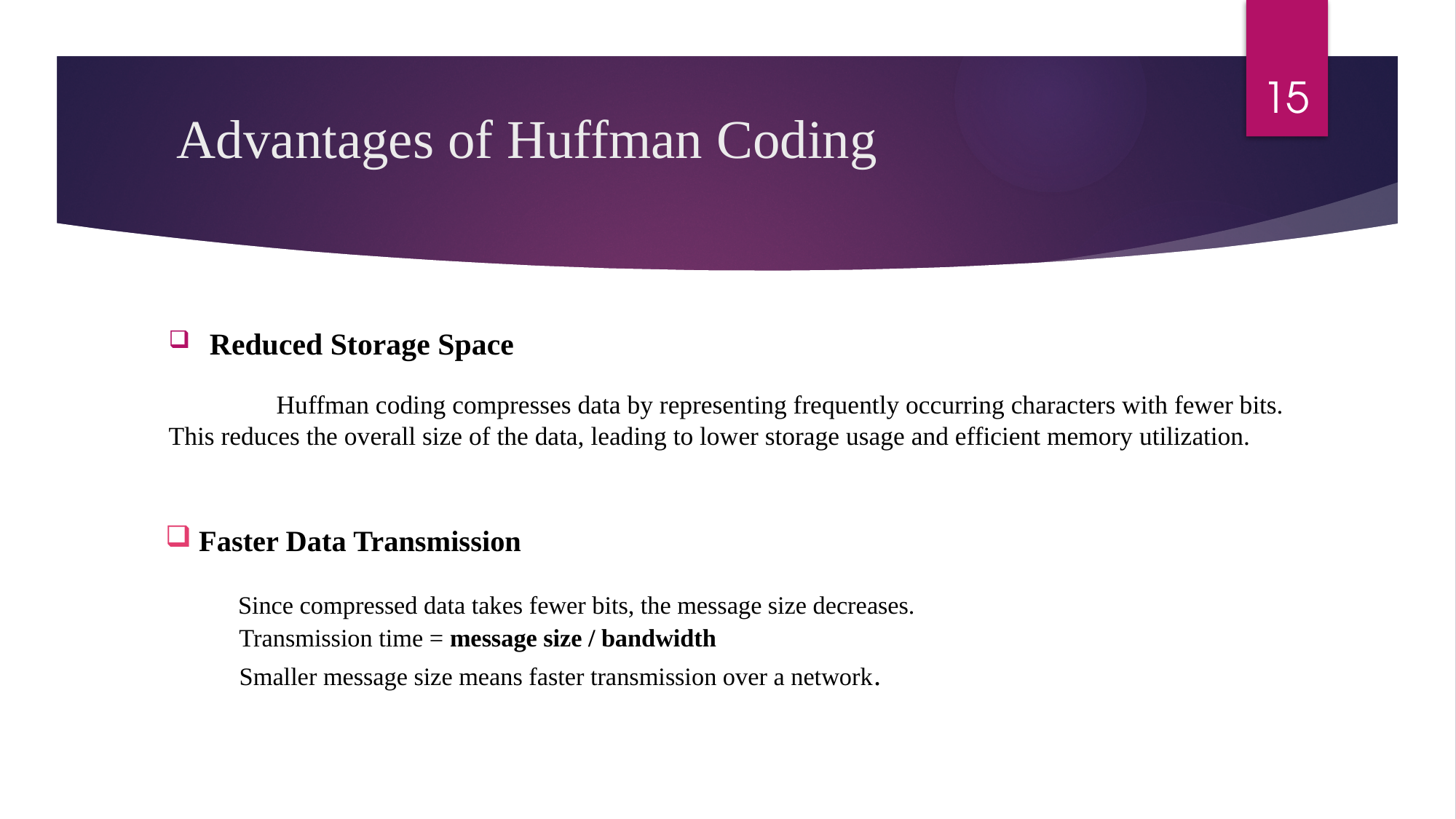

15
# Advantages of Huffman Coding
Reduced Storage Space
                Huffman coding compresses data by representing frequently occurring characters with fewer bits.
This reduces the overall size of the data, leading to lower storage usage and efficient memory utilization.

 Faster Data Transmission
          Since compressed data takes fewer bits, the message size decreases.
            Transmission time = message size / bandwidth
            Smaller message size means faster transmission over a network.